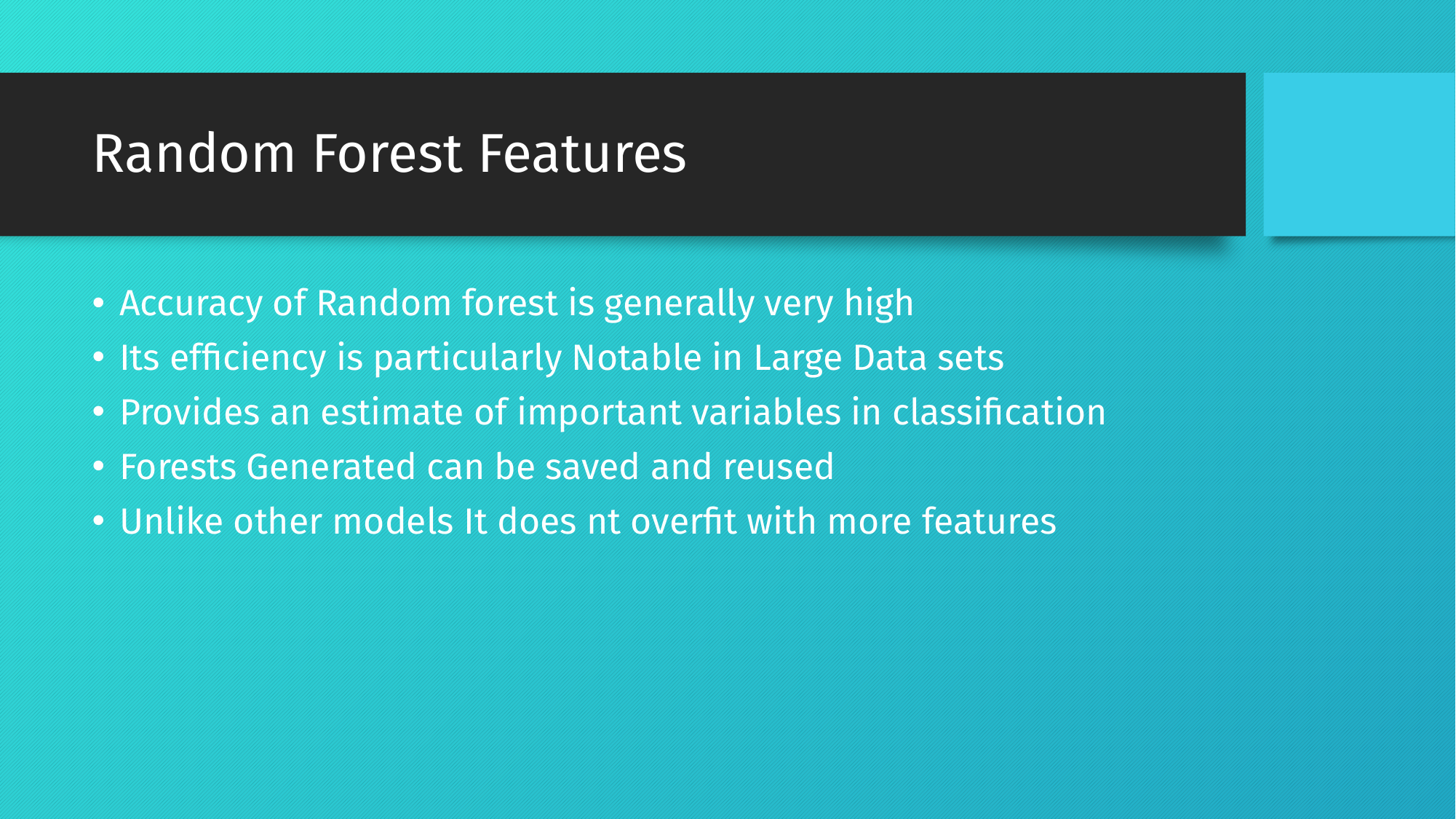

# Random Forest Features
Accuracy of Random forest is generally very high
Its efficiency is particularly Notable in Large Data sets
Provides an estimate of important variables in classification
Forests Generated can be saved and reused
Unlike other models It does nt overfit with more features